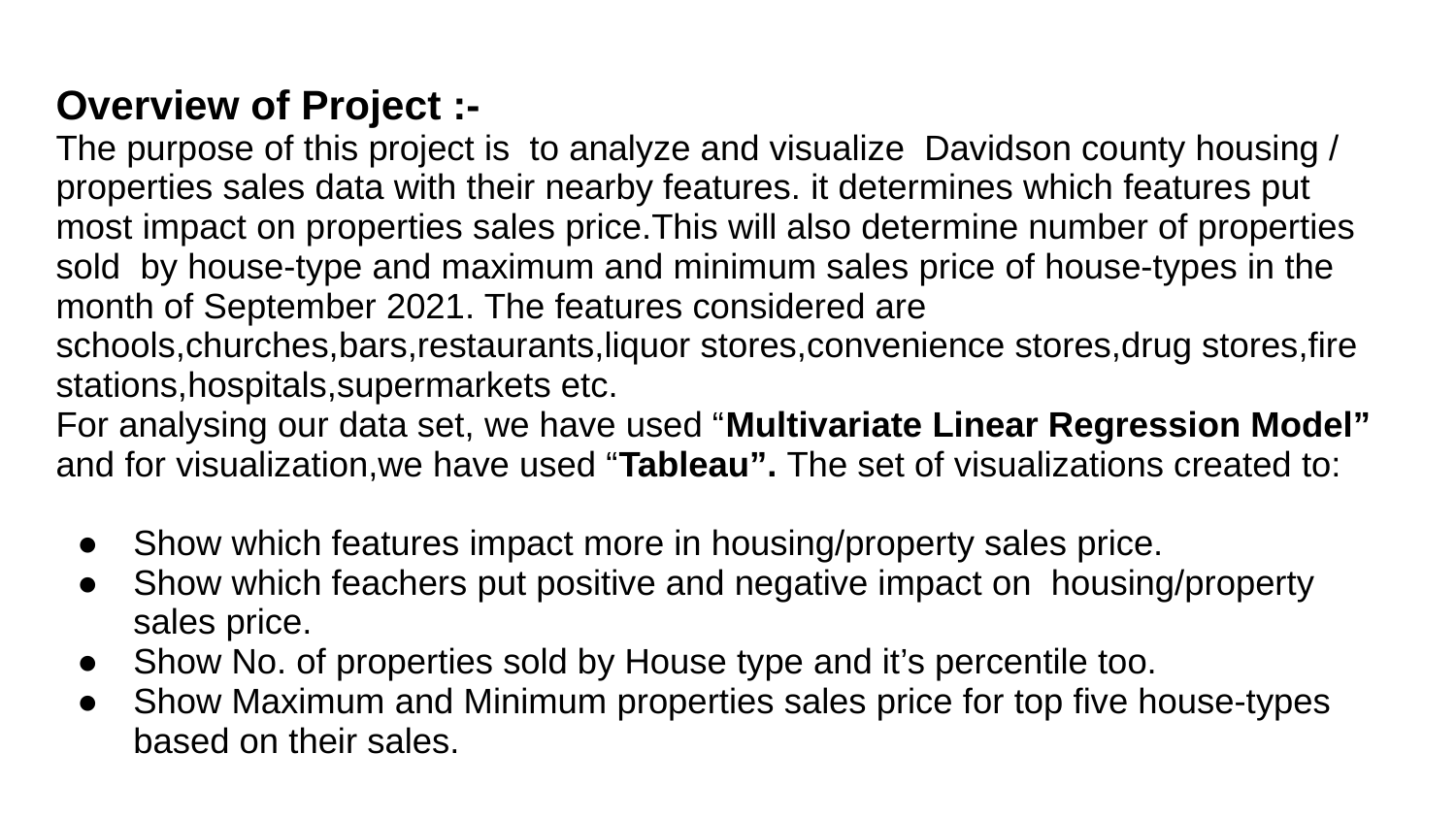

# Overview of Project :-
The purpose of this project is  to analyze and visualize  Davidson county housing / properties sales data with their nearby features. it determines which features put most impact on properties sales price.This will also determine number of properties sold  by house-type and maximum and minimum sales price of house-types in the month of September 2021. The features considered are schools,churches,bars,restaurants,liquor stores,convenience stores,drug stores,fire stations,hospitals,supermarkets etc.
For analysing our data set, we have used “Multivariate Linear Regression Model” and for visualization,we have used “Tableau”. The set of visualizations created to:

Show which features impact more in housing/property sales price.
Show which feachers put positive and negative impact on  housing/property sales price.
Show No. of properties sold by House type and it’s percentile too.
Show Maximum and Minimum properties sales price for top five house-types based on their sales.